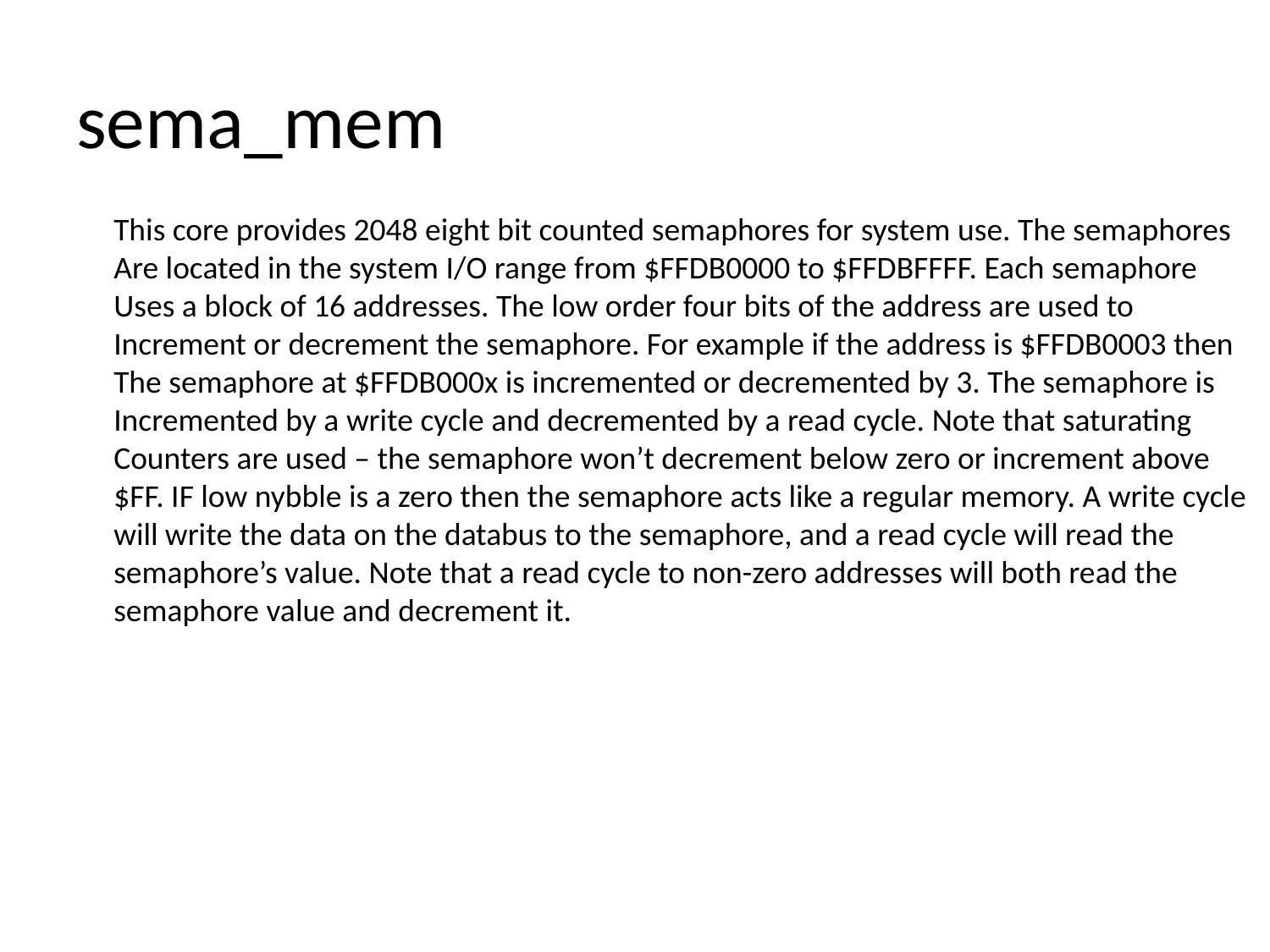

# sema_mem
This core provides 2048 eight bit counted semaphores for system use. The semaphores
Are located in the system I/O range from $FFDB0000 to $FFDBFFFF. Each semaphore
Uses a block of 16 addresses. The low order four bits of the address are used to
Increment or decrement the semaphore. For example if the address is $FFDB0003 then
The semaphore at $FFDB000x is incremented or decremented by 3. The semaphore is
Incremented by a write cycle and decremented by a read cycle. Note that saturating
Counters are used – the semaphore won’t decrement below zero or increment above
$FF. IF low nybble is a zero then the semaphore acts like a regular memory. A write cycle
will write the data on the databus to the semaphore, and a read cycle will read the
semaphore’s value. Note that a read cycle to non-zero addresses will both read the
semaphore value and decrement it.